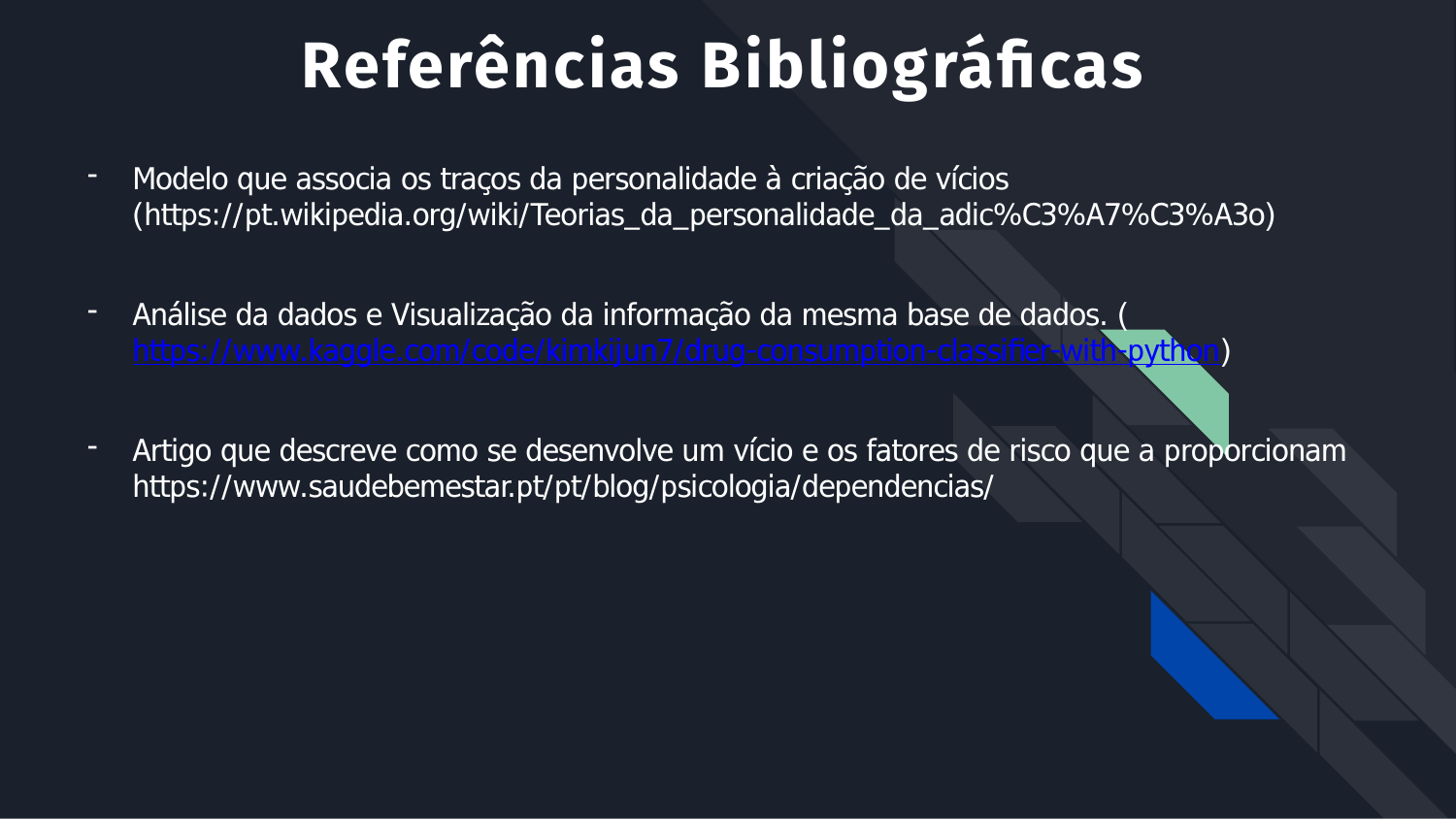

# Referências Bibliográficas
Modelo que associa os traços da personalidade à criação de vícios (https://pt.wikipedia.org/wiki/Teorias_da_personalidade_da_adic%C3%A7%C3%A3o)
Análise da dados e Visualização da informação da mesma base de dados. (https://www.kaggle.com/code/kimkijun7/drug-consumption-classifier-with-python)
Artigo que descreve como se desenvolve um vício e os fatores de risco que a proporcionam https://www.saudebemestar.pt/pt/blog/psicologia/dependencias/